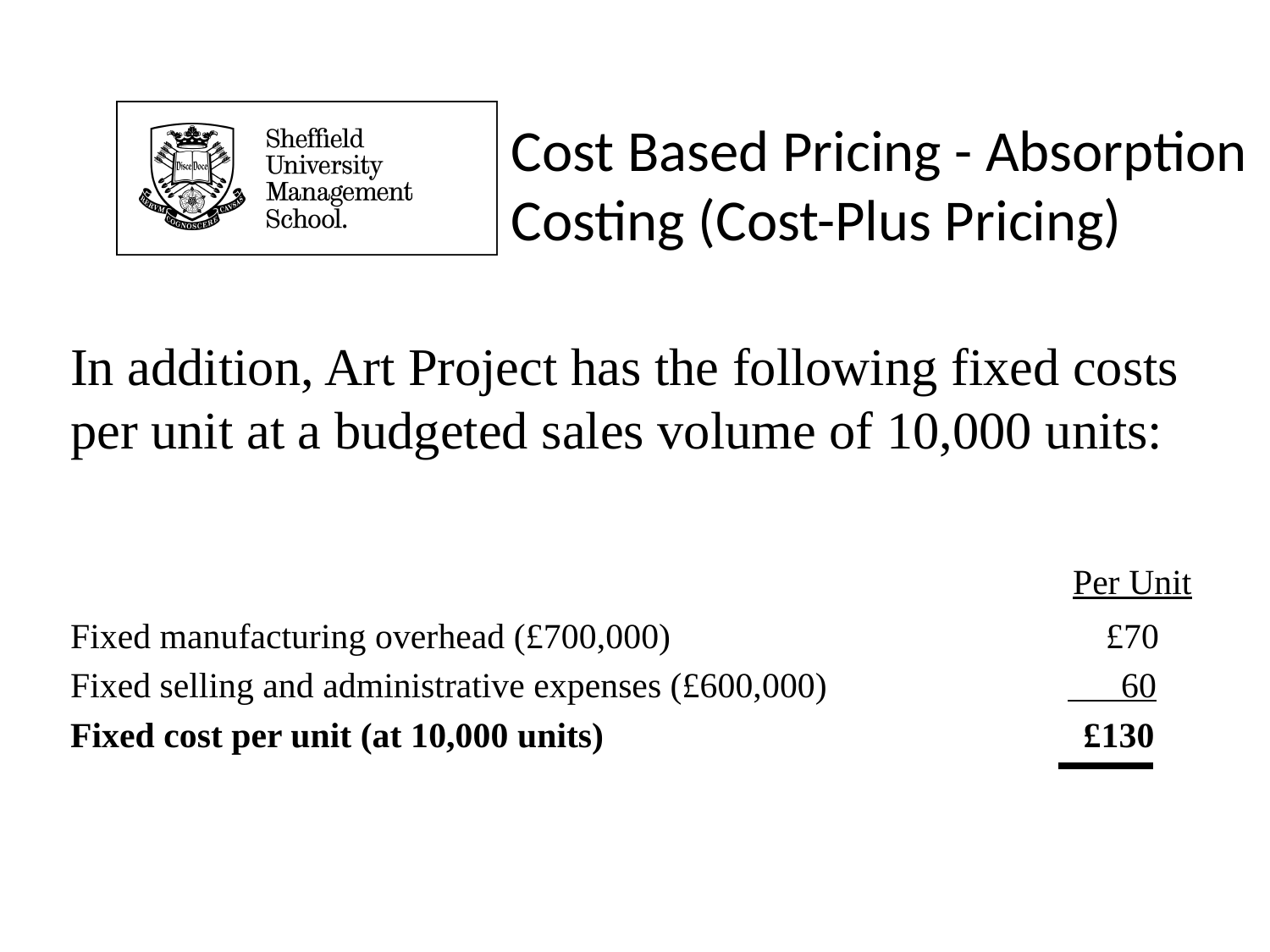

Cost Based Pricing - Absorption Costing (Cost-Plus Pricing)
In addition, Art Project has the following fixed costs per unit at a budgeted sales volume of 10,000 units:
									 							        Per Unit
Fixed manufacturing overhead (£700,000)                                                 £70
Fixed selling and administrative expenses (£600,000)                                 60
Fixed cost per unit (at 10,000 units)                                                      £130